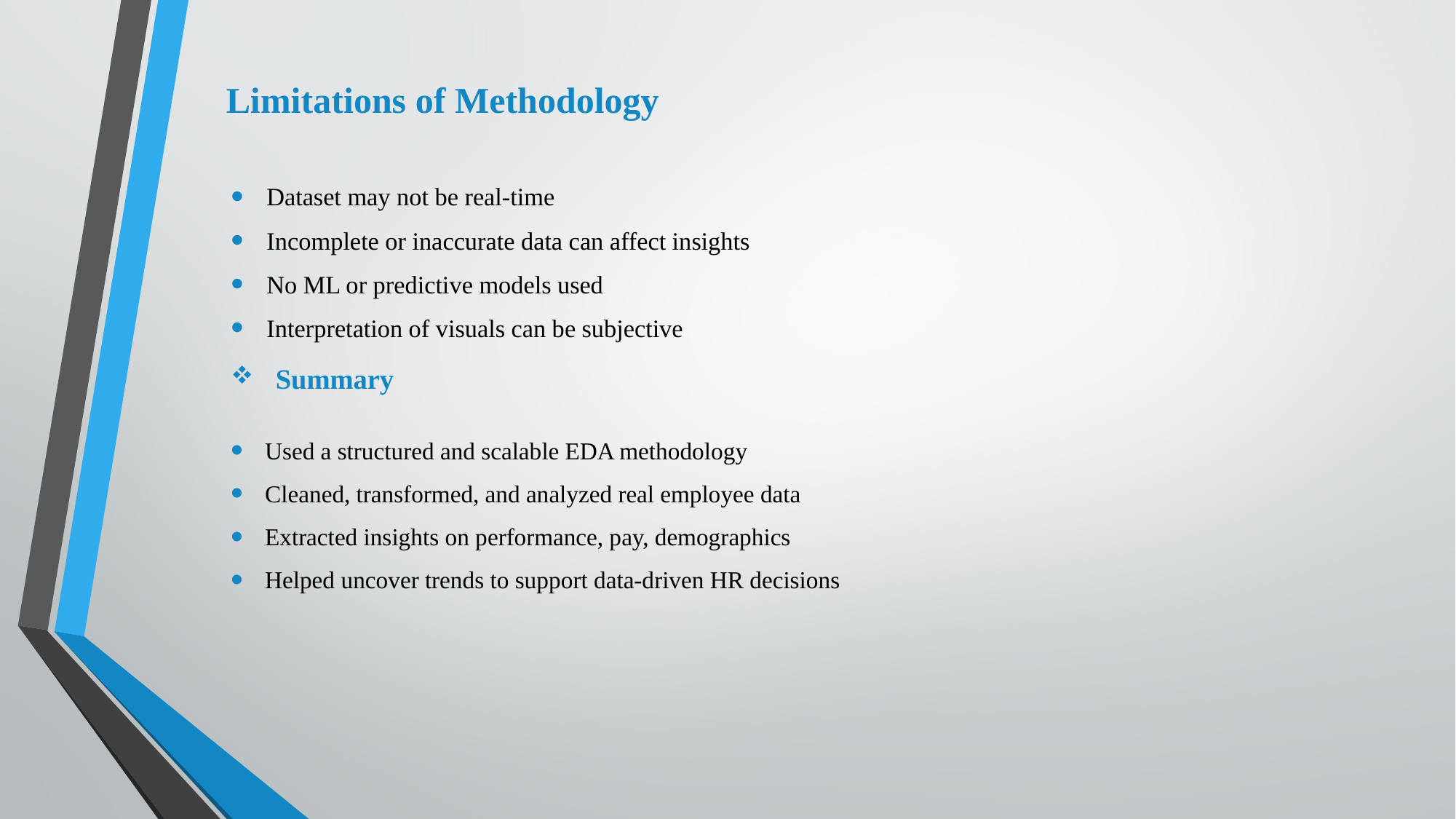

# Limitations of Methodology

Dataset may not be real-time
Incomplete or inaccurate data can affect insights
No ML or predictive models used
Interpretation of visuals can be subjective

Summary

Used a structured and scalable EDA methodology
Cleaned, transformed, and analyzed real employee data
Extracted insights on performance, pay, demographics
Helped uncover trends to support data-driven HR decisions